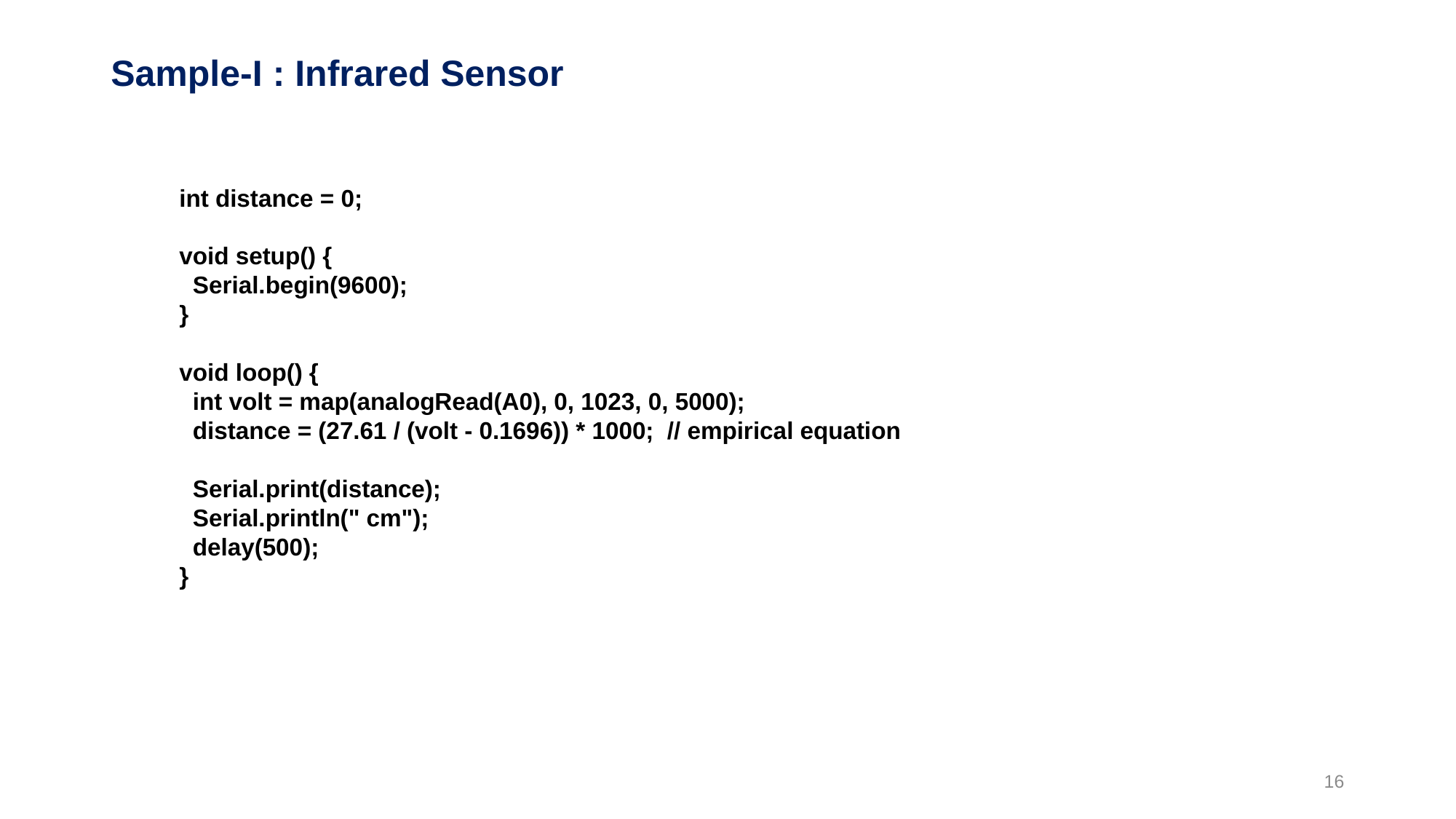

# Sample-I : Infrared Sensor
int distance = 0;

void setup() {
  Serial.begin(9600);
}

void loop() {
  int volt = map(analogRead(A0), 0, 1023, 0, 5000);
  distance = (27.61 / (volt - 0.1696)) * 1000;  // empirical equation

  Serial.print(distance);
  Serial.println(" cm");
  delay(500);
}
16